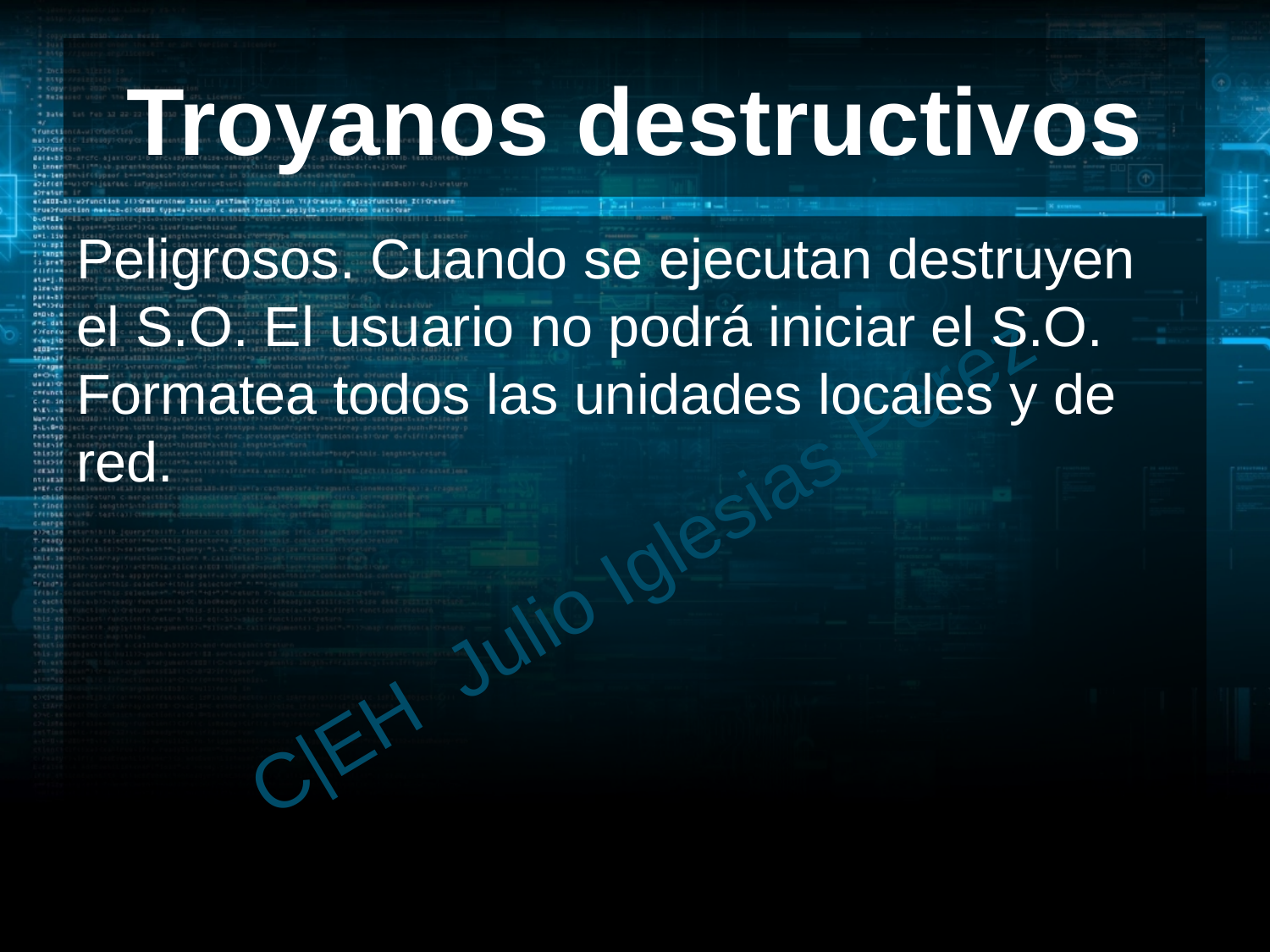

# Troyanos destructivos
Peligrosos. Cuando se ejecutan destruyen el S.O. El usuario no podrá iniciar el S.O. Formatea todos las unidades locales y de red.
C|EH  Julio Iglesias Pérez